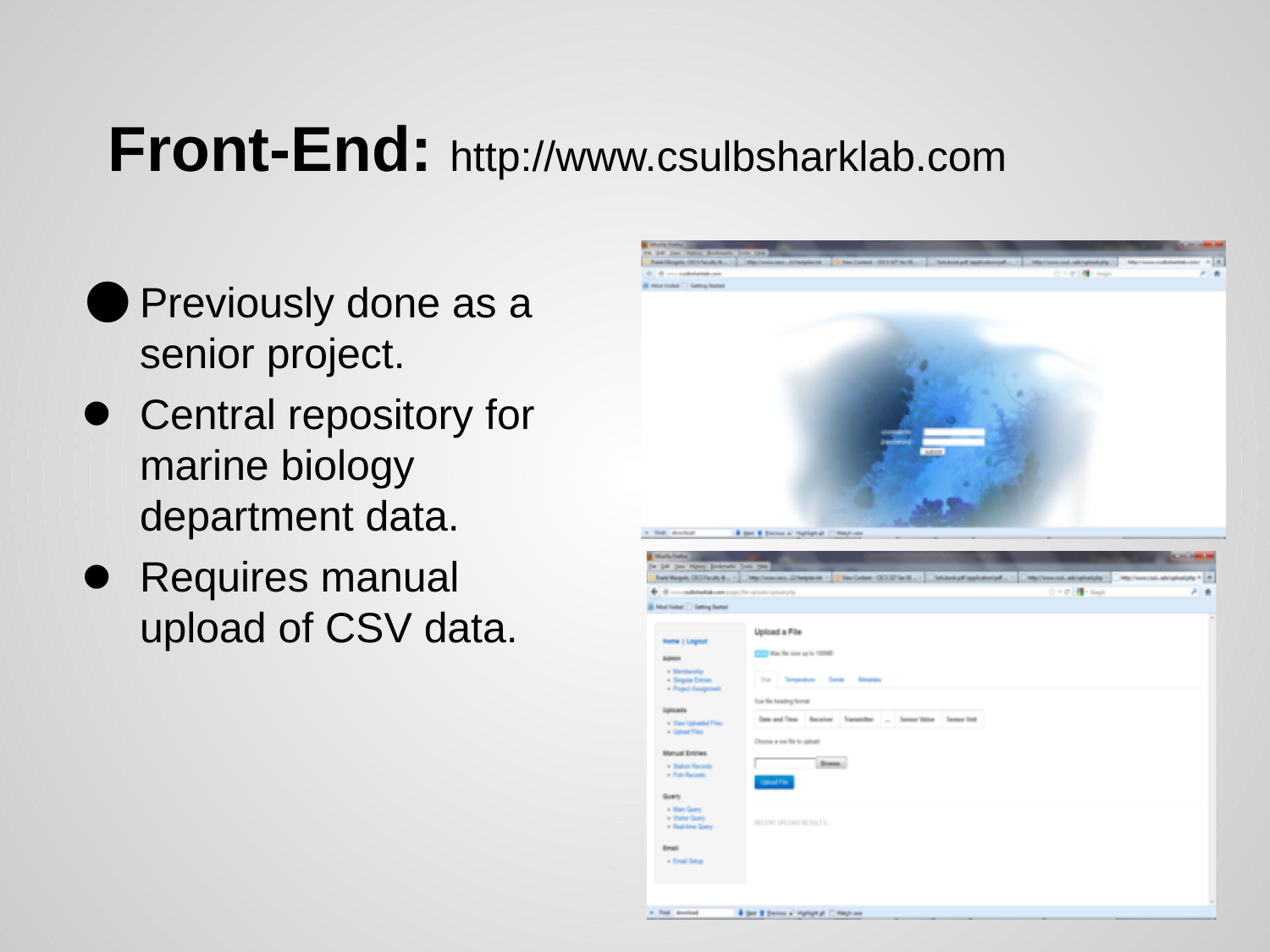

# Front-End: http://www.csulbsharklab.com

Previously done as a senior project.
Central repository for marine biology department data.
Requires manual upload of CSV data.